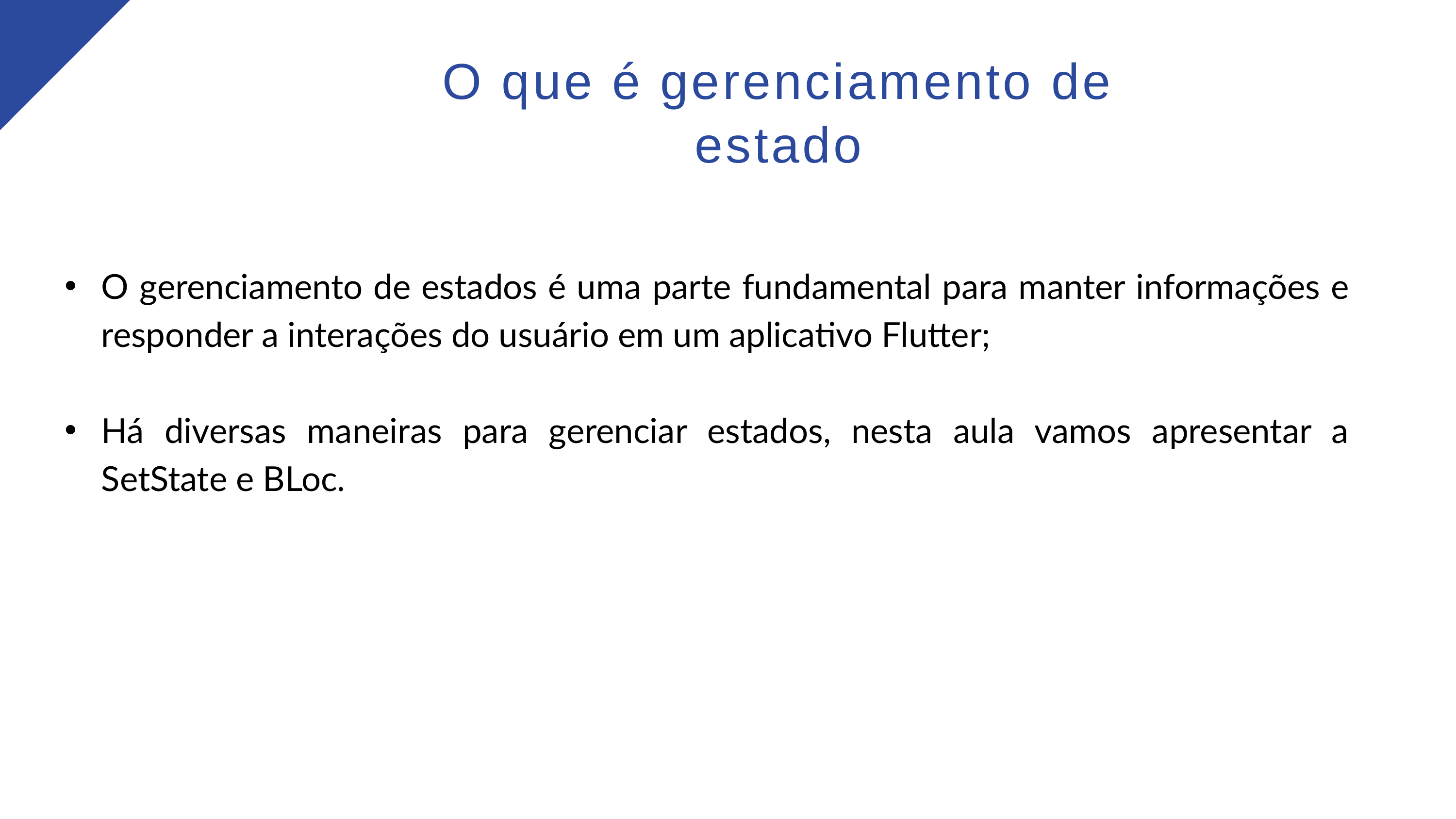

O que é gerenciamento de estado
O gerenciamento de estados é uma parte fundamental para manter informações e responder a interações do usuário em um aplicativo Flutter;

Há diversas maneiras para gerenciar estados, nesta aula vamos apresentar a SetState e BLoc.